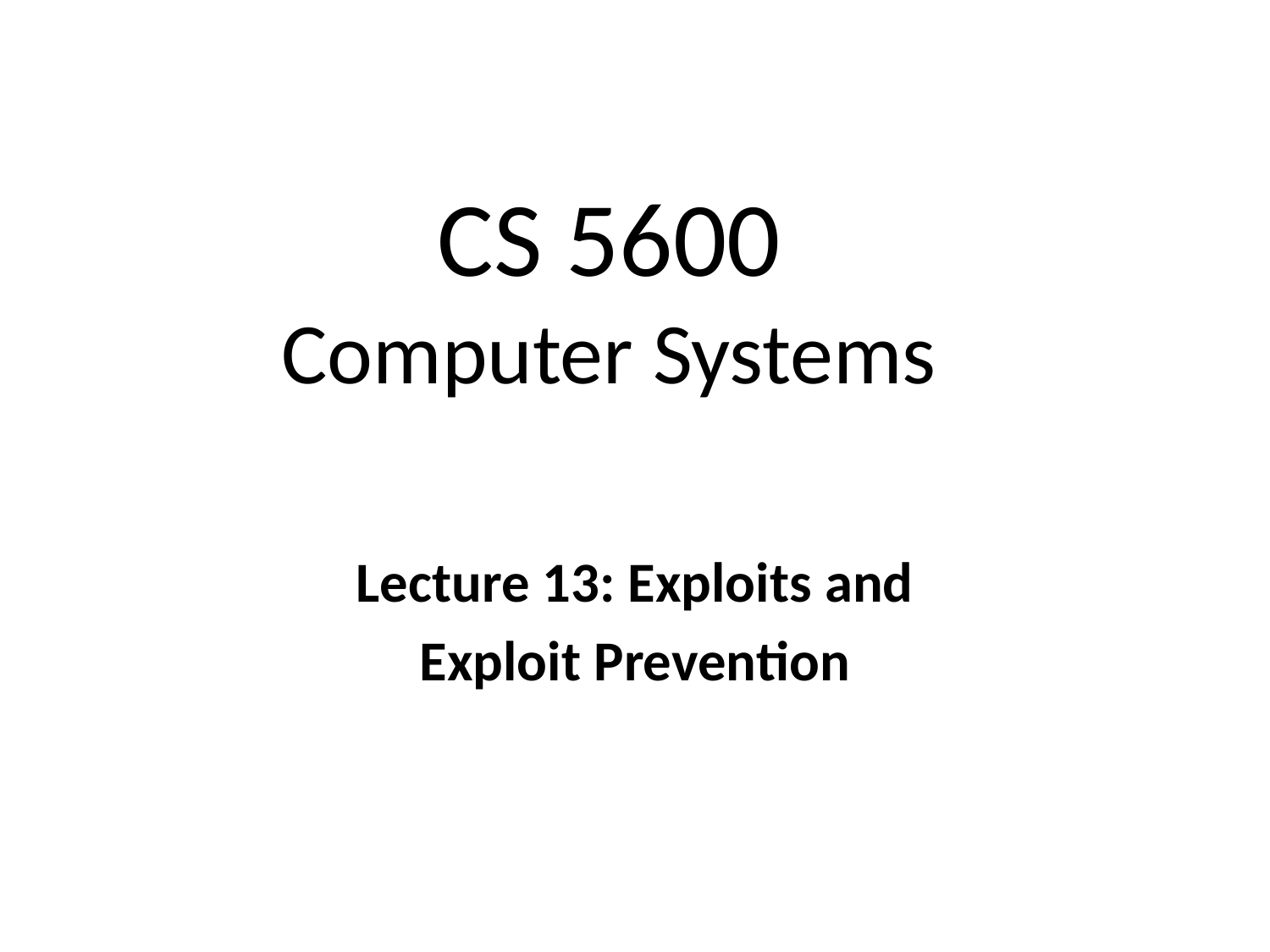

# CS 5600 Computer Systems
Lecture 13: Exploits and
Exploit Prevention